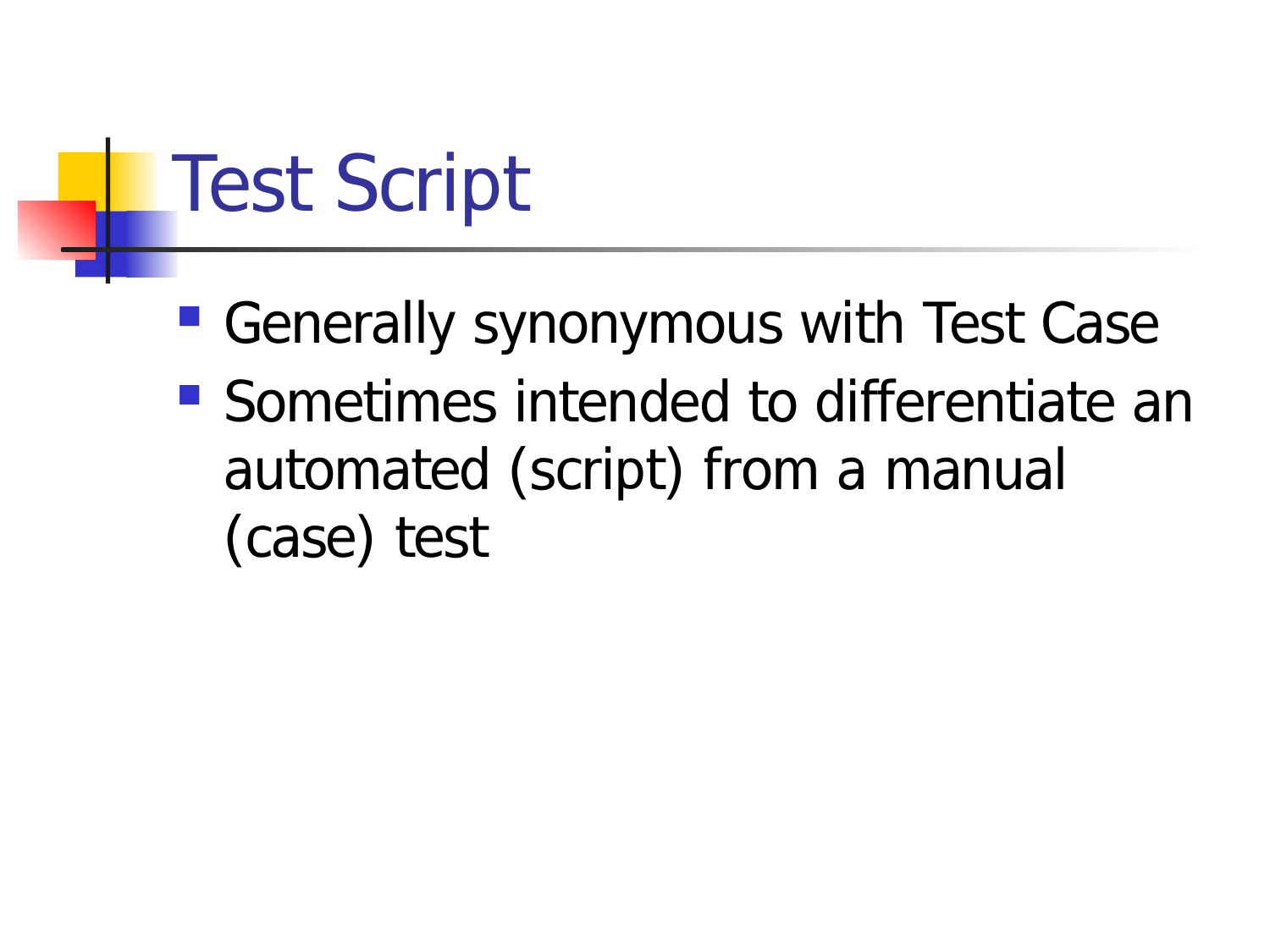

# Test Script
Generally synonymous with Test Case
Sometimes intended to differentiate an automated (script) from a manual (case) test